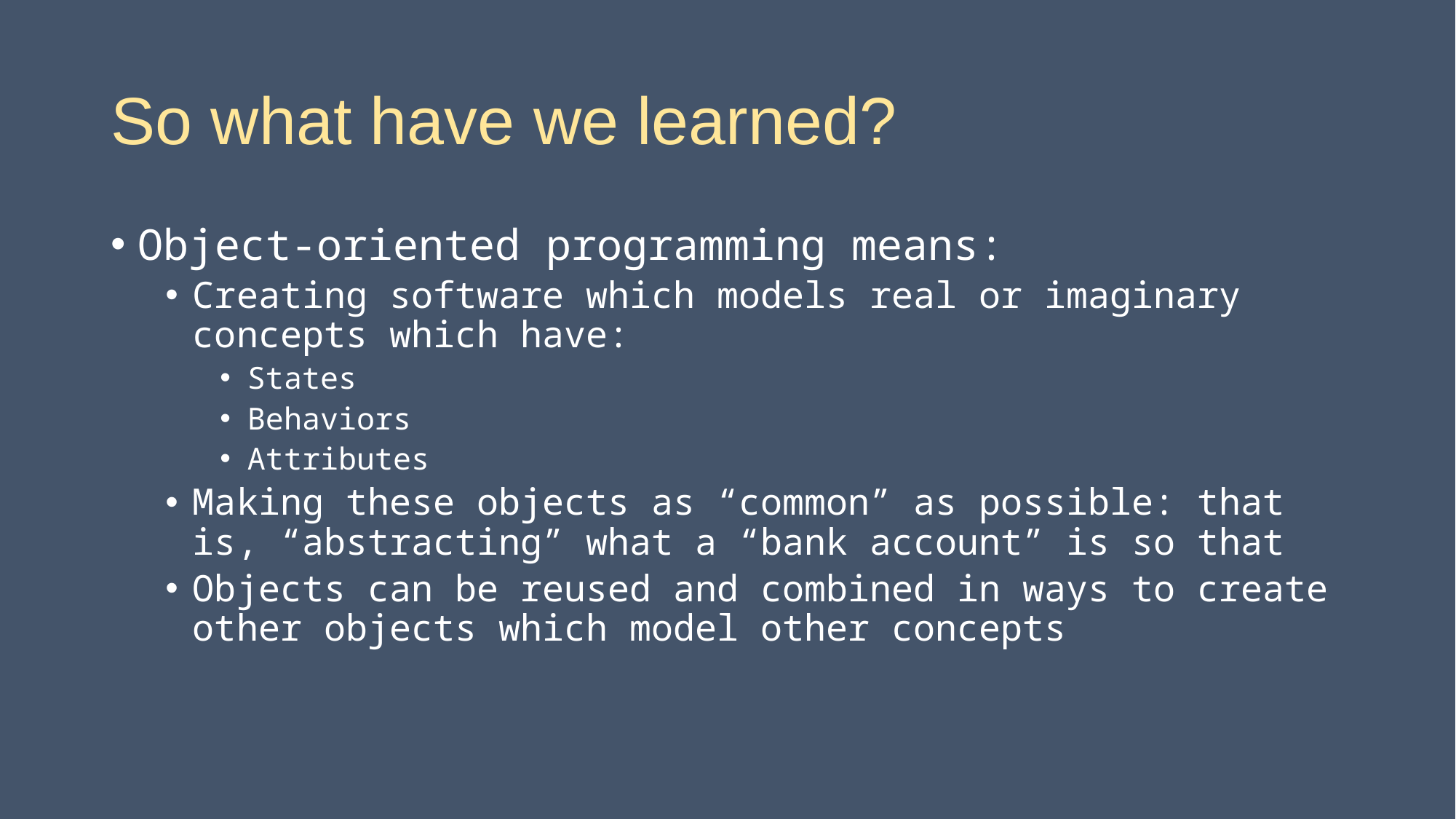

# So what have we learned?
Object-oriented programming means:
Creating software which models real or imaginary concepts which have:
States
Behaviors
Attributes
Making these objects as “common” as possible: that is, “abstracting” what a “bank account” is so that
Objects can be reused and combined in ways to create other objects which model other concepts